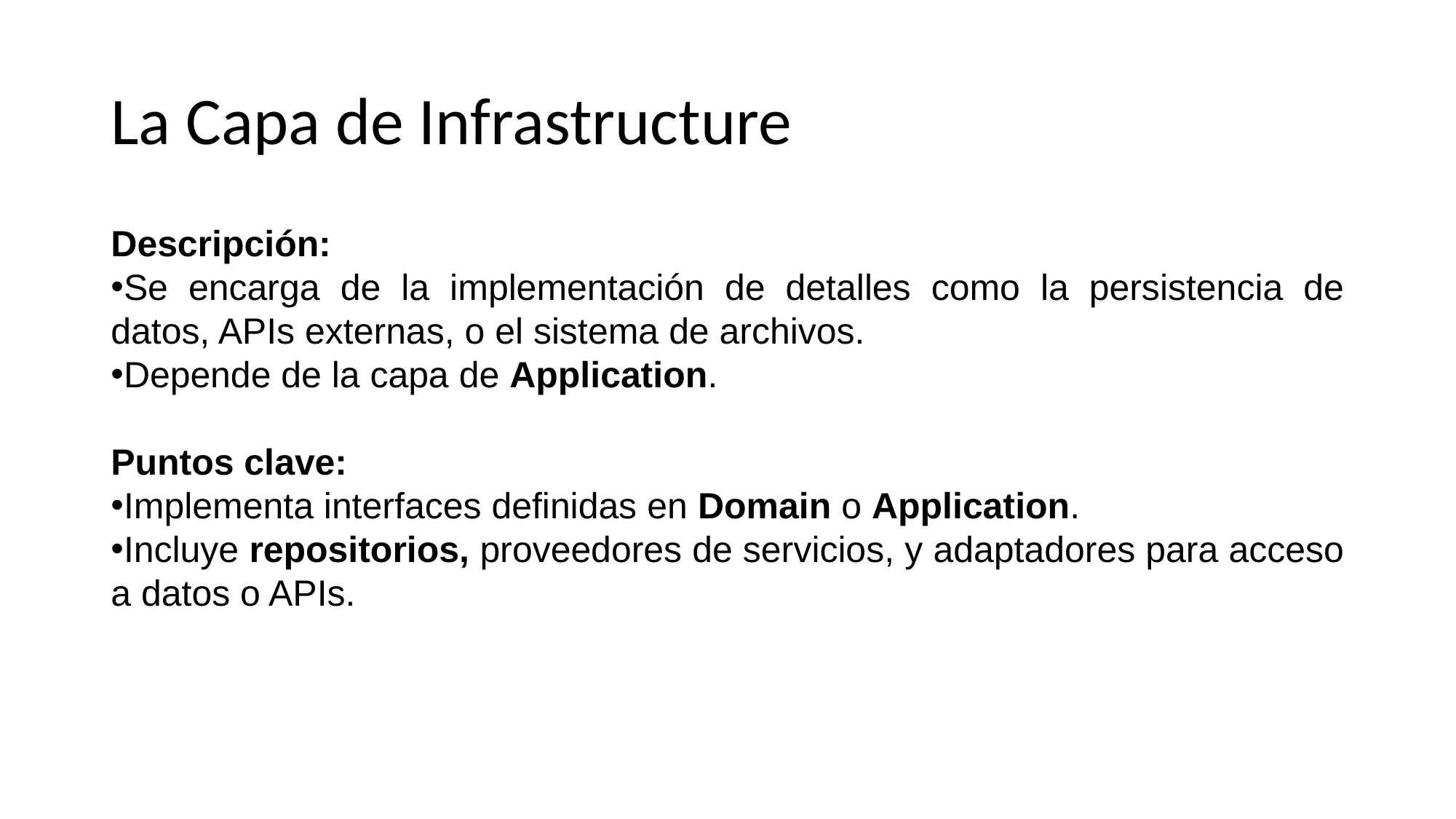

# La Capa de Infrastructure
Descripción:
Se encarga de la implementación de detalles como la persistencia de datos, APIs externas, o el sistema de archivos.
Depende de la capa de Application.

Puntos clave:
Implementa interfaces definidas en Domain o Application.
Incluye repositorios, proveedores de servicios, y adaptadores para acceso a datos o APIs.